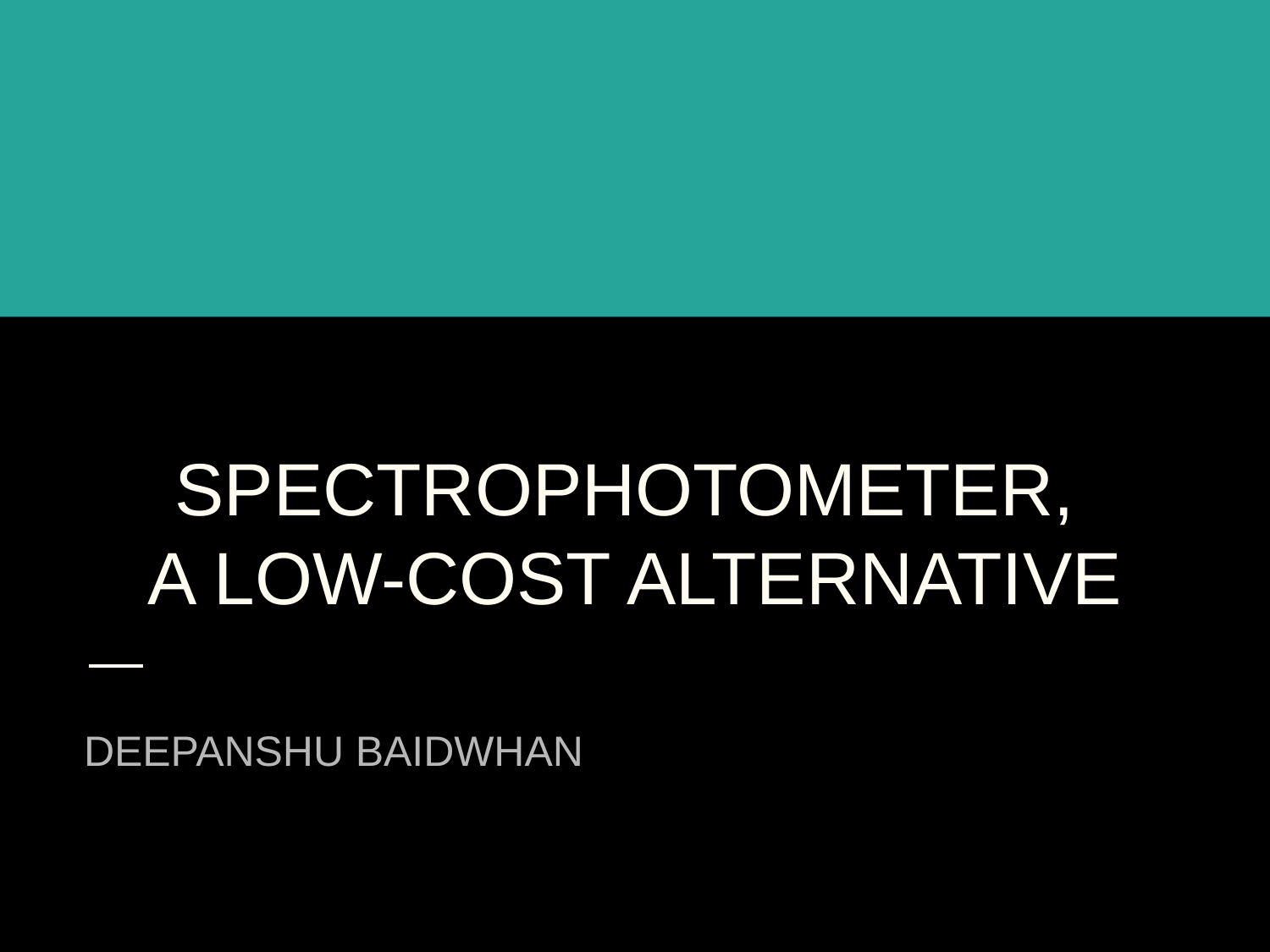

# SPECTROPHOTOMETER,
A LOW-COST ALTERNATIVE
DEEPANSHU BAIDWHAN